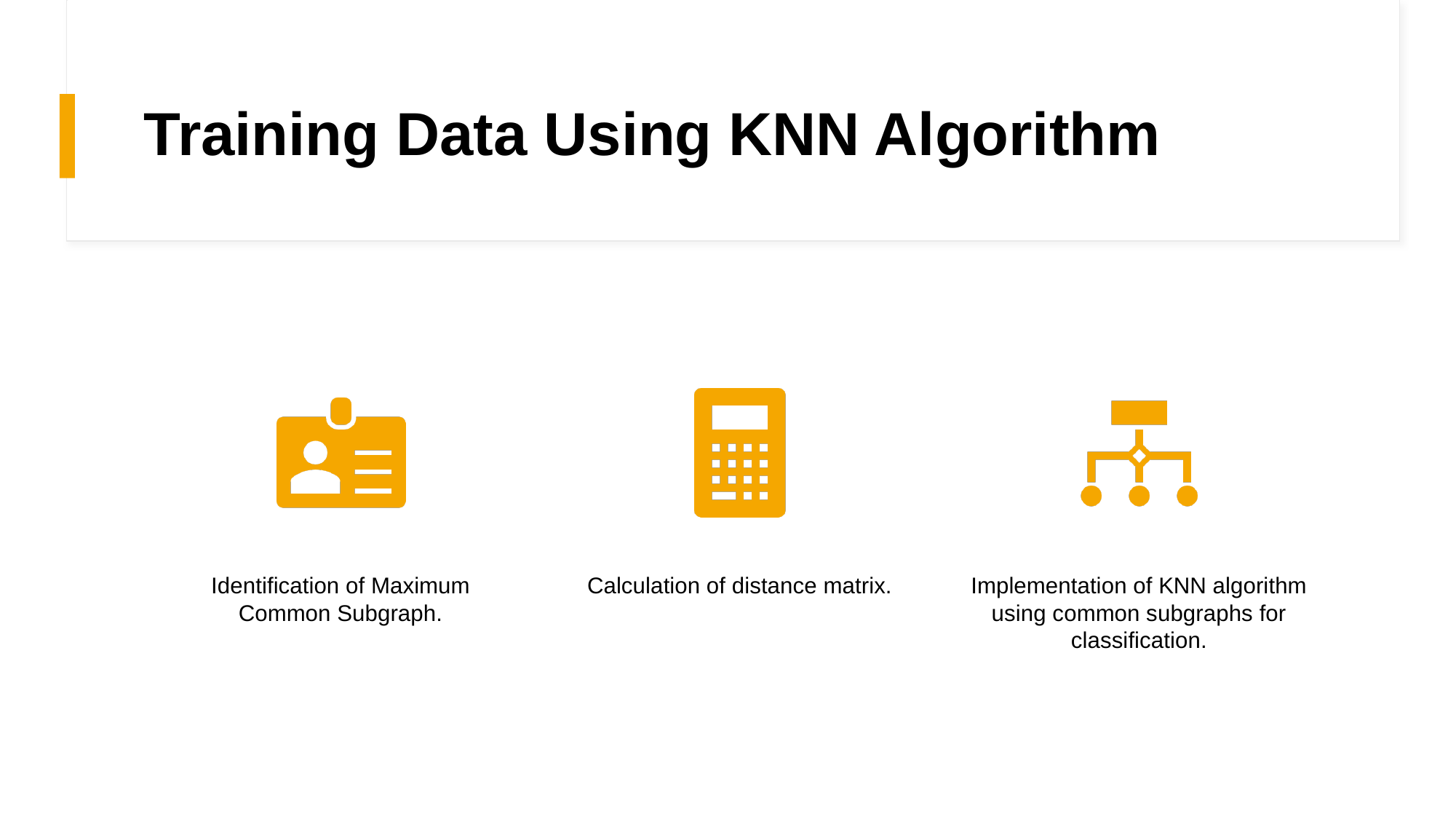

# Training Data Using KNN Algorithm
Identification of Maximum Common Subgraph.
Calculation of distance matrix.
Implementation of KNN algorithm using common subgraphs for classification.